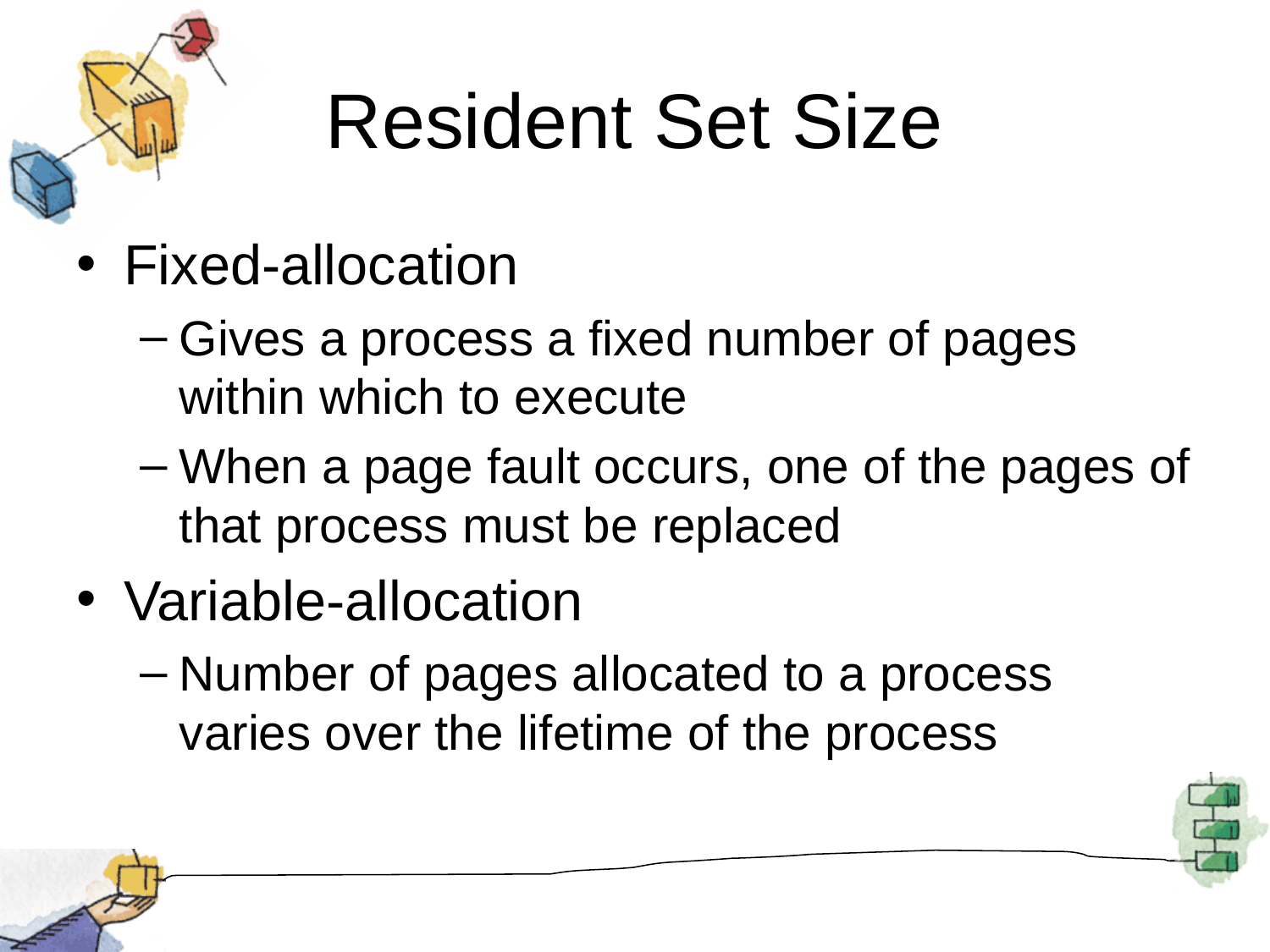

# Resident Set Size
Fixed-allocation
Gives a process a fixed number of pages within which to execute
When a page fault occurs, one of the pages of that process must be replaced
Variable-allocation
Number of pages allocated to a process varies over the lifetime of the process